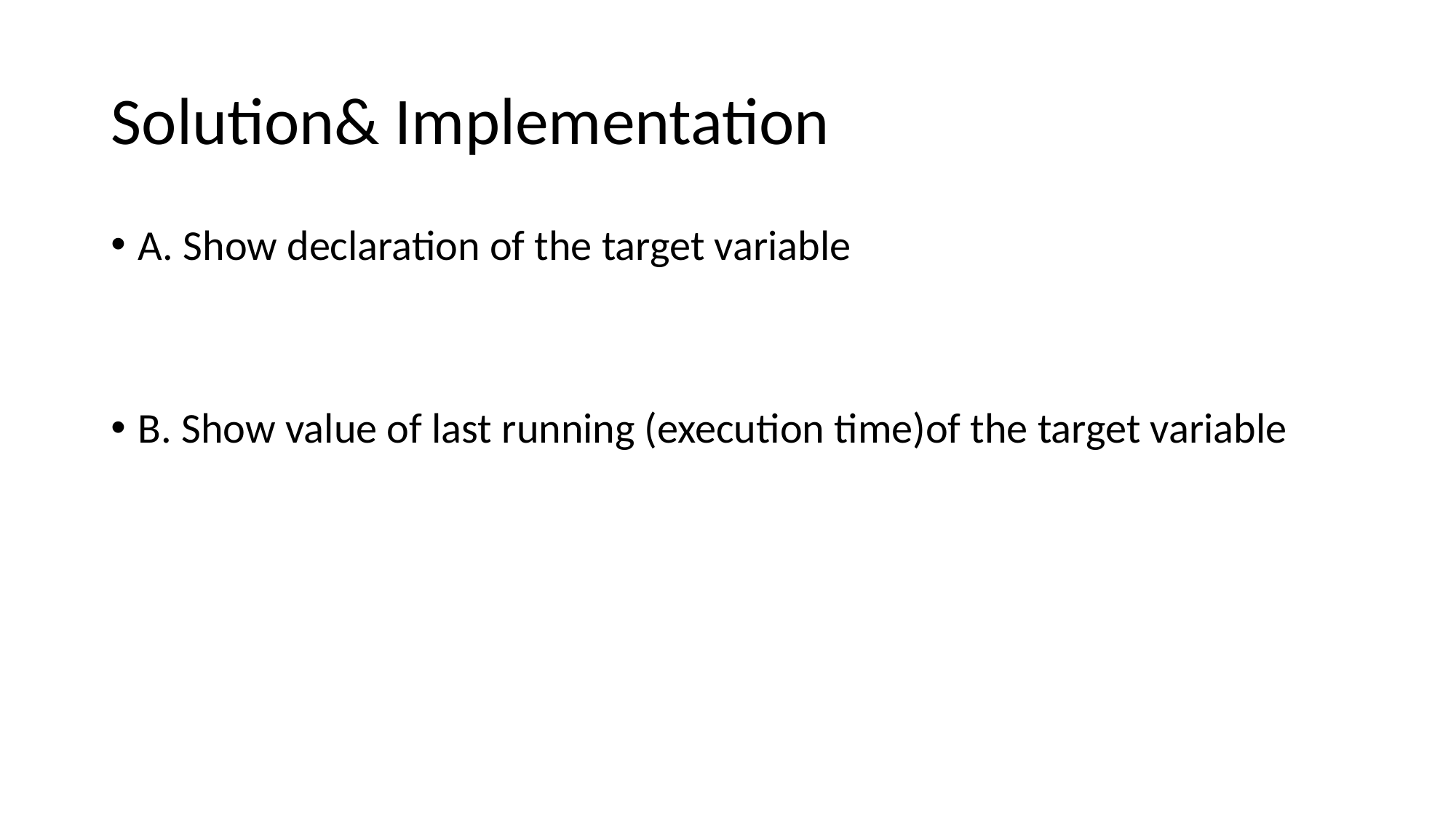

# Solution& Implementation
A. Show declaration of the target variable

B. Show value of last running (execution time)of the target variable